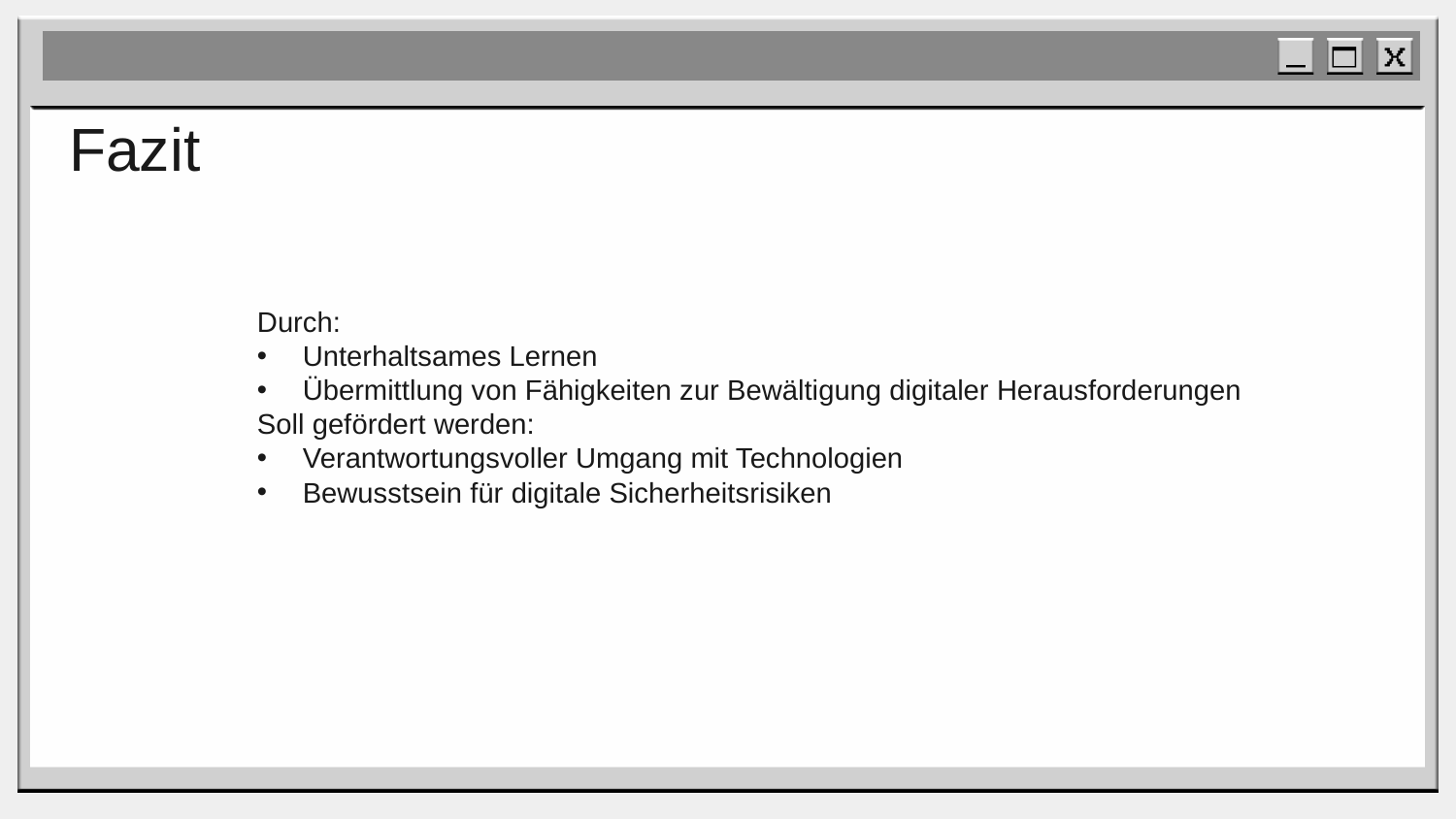

# Fazit
Durch:
Unterhaltsames Lernen
Übermittlung von Fähigkeiten zur Bewältigung digitaler Herausforderungen
Soll gefördert werden:
Verantwortungsvoller Umgang mit Technologien
Bewusstsein für digitale Sicherheitsrisiken